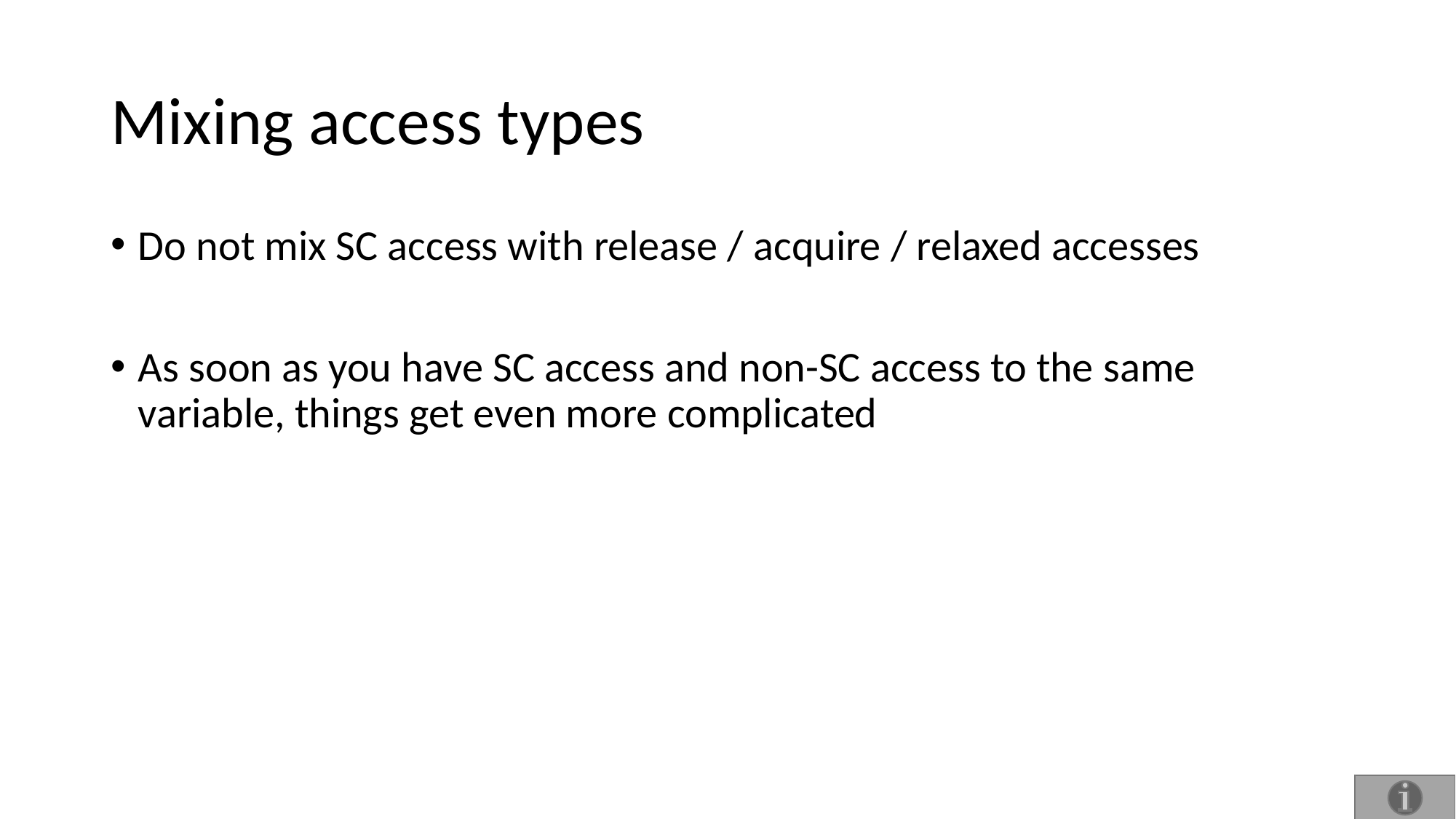

# Mixing access types
Do not mix SC access with release / acquire / relaxed accesses

As soon as you have SC access and non-SC access to the same variable, things get even more complicated